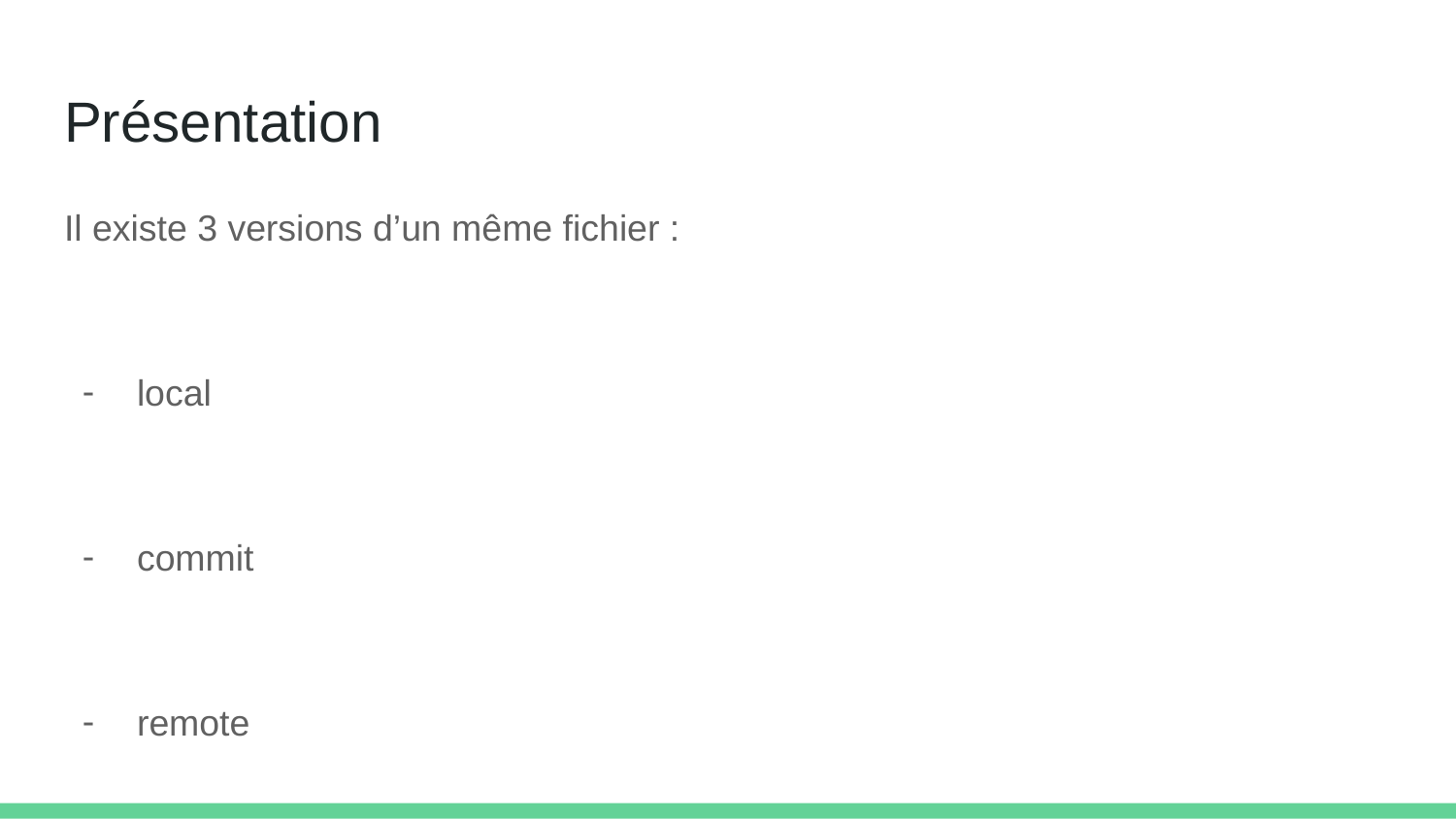

# Présentation
Il existe 3 versions d’un même fichier :

local

commit

remote